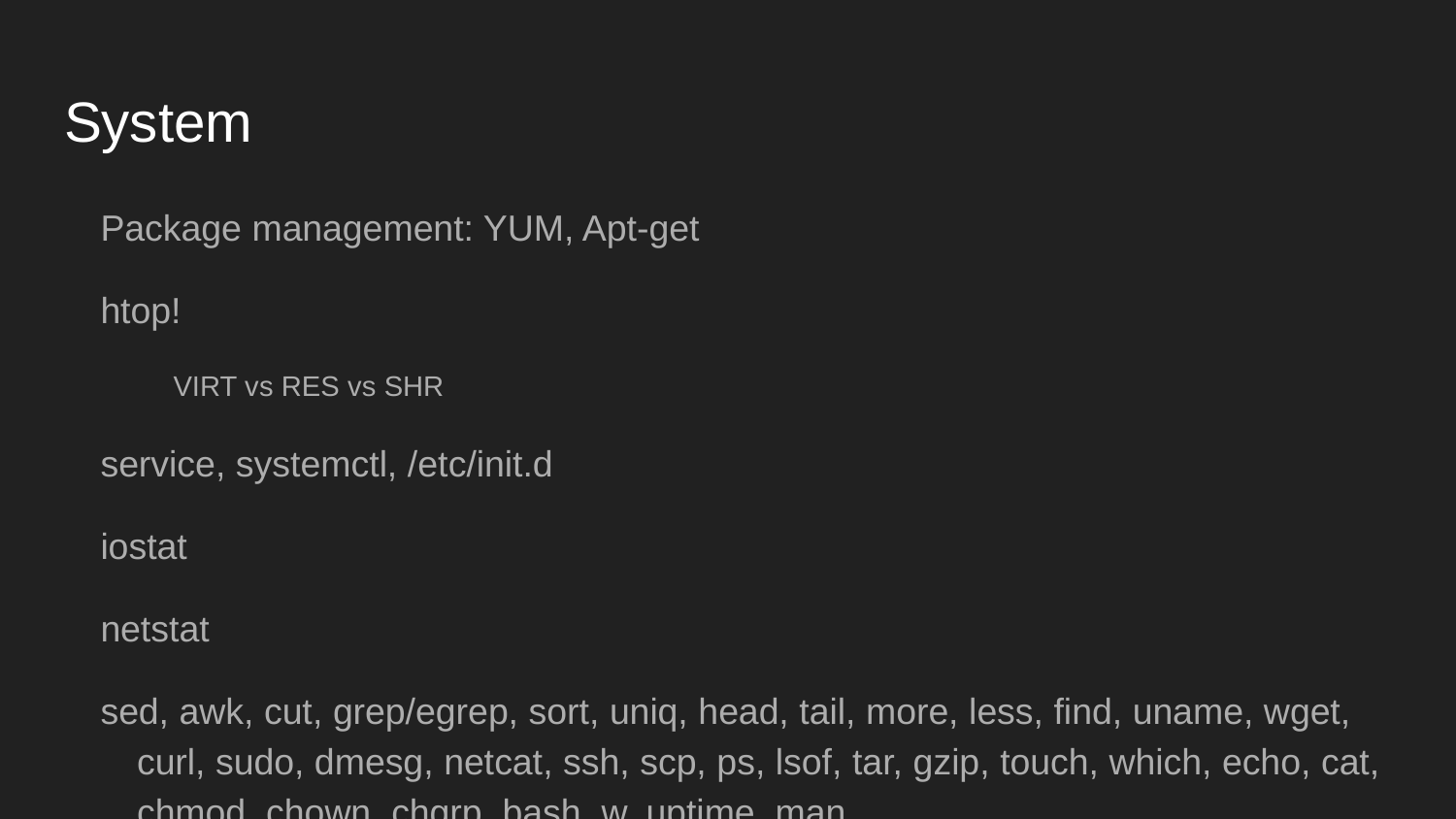

# System
Package management: YUM, Apt-get
htop!
VIRT vs RES vs SHR
service, systemctl, /etc/init.d
iostat
netstat
sed, awk, cut, grep/egrep, sort, uniq, head, tail, more, less, find, uname, wget, curl, sudo, dmesg, netcat, ssh, scp, ps, lsof, tar, gzip, touch, which, echo, cat, chmod, chown, chgrp, bash, w, uptime, man
VIM, emacs, nano, pico